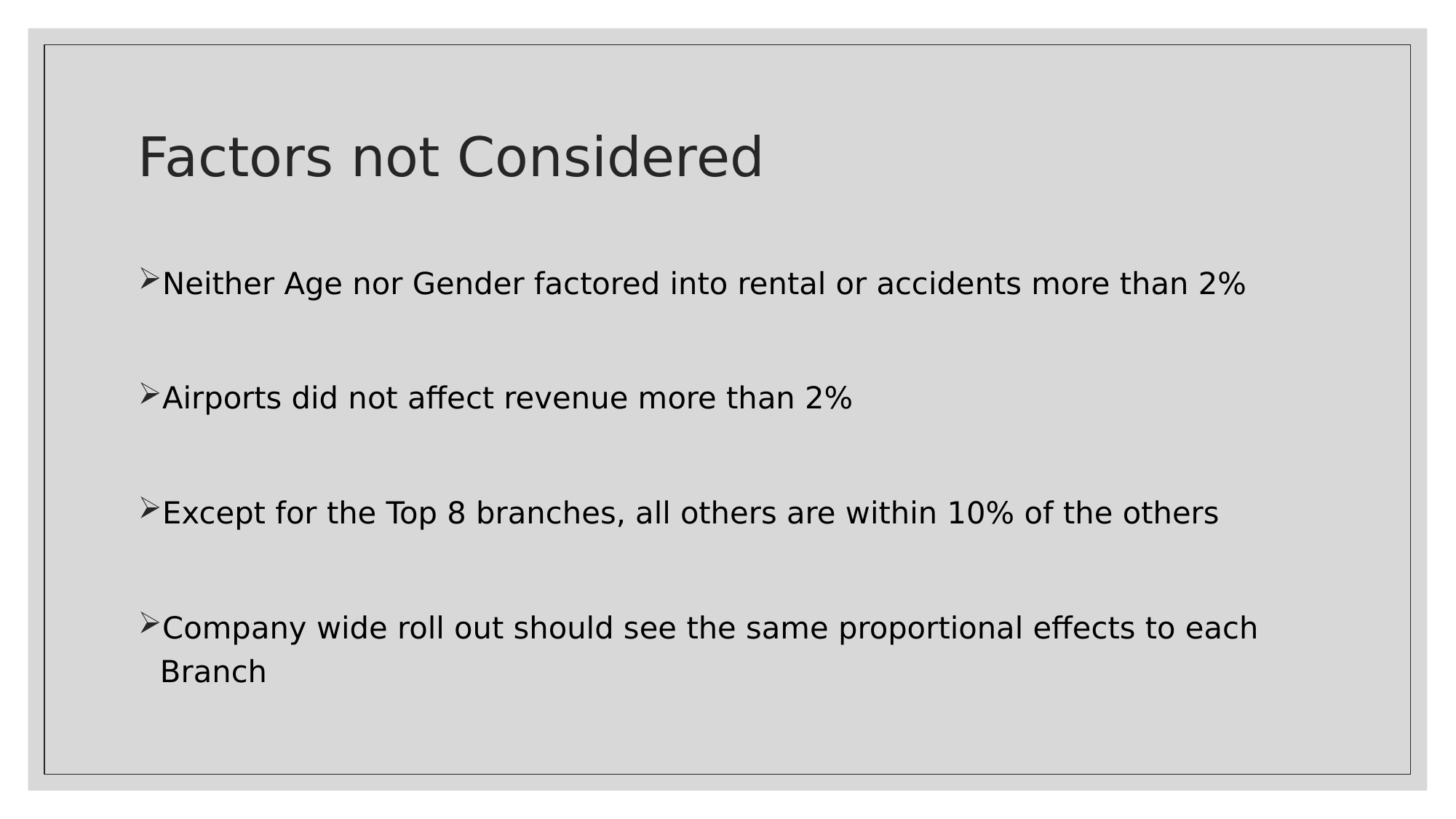

# Factors not Considered
Neither Age nor Gender factored into rental or accidents more than 2%

Airports did not affect revenue more than 2%

Except for the Top 8 branches, all others are within 10% of the others

Company wide roll out should see the same proportional effects to each Branch